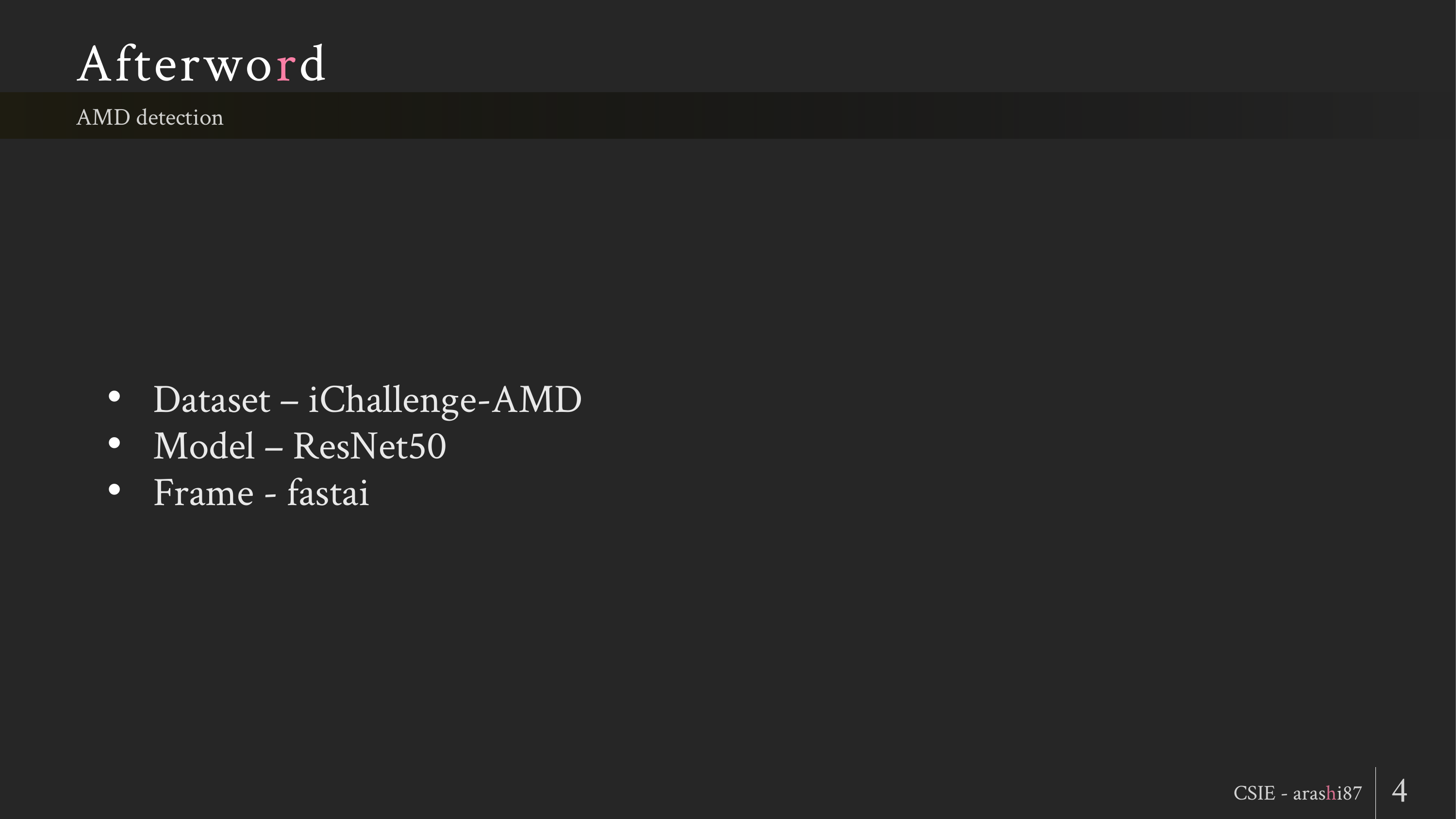

# Afterword
AMD detection
Dataset – iChallenge-AMD
Model – ResNet50
Frame - fastai
CSIE - arashi87
4